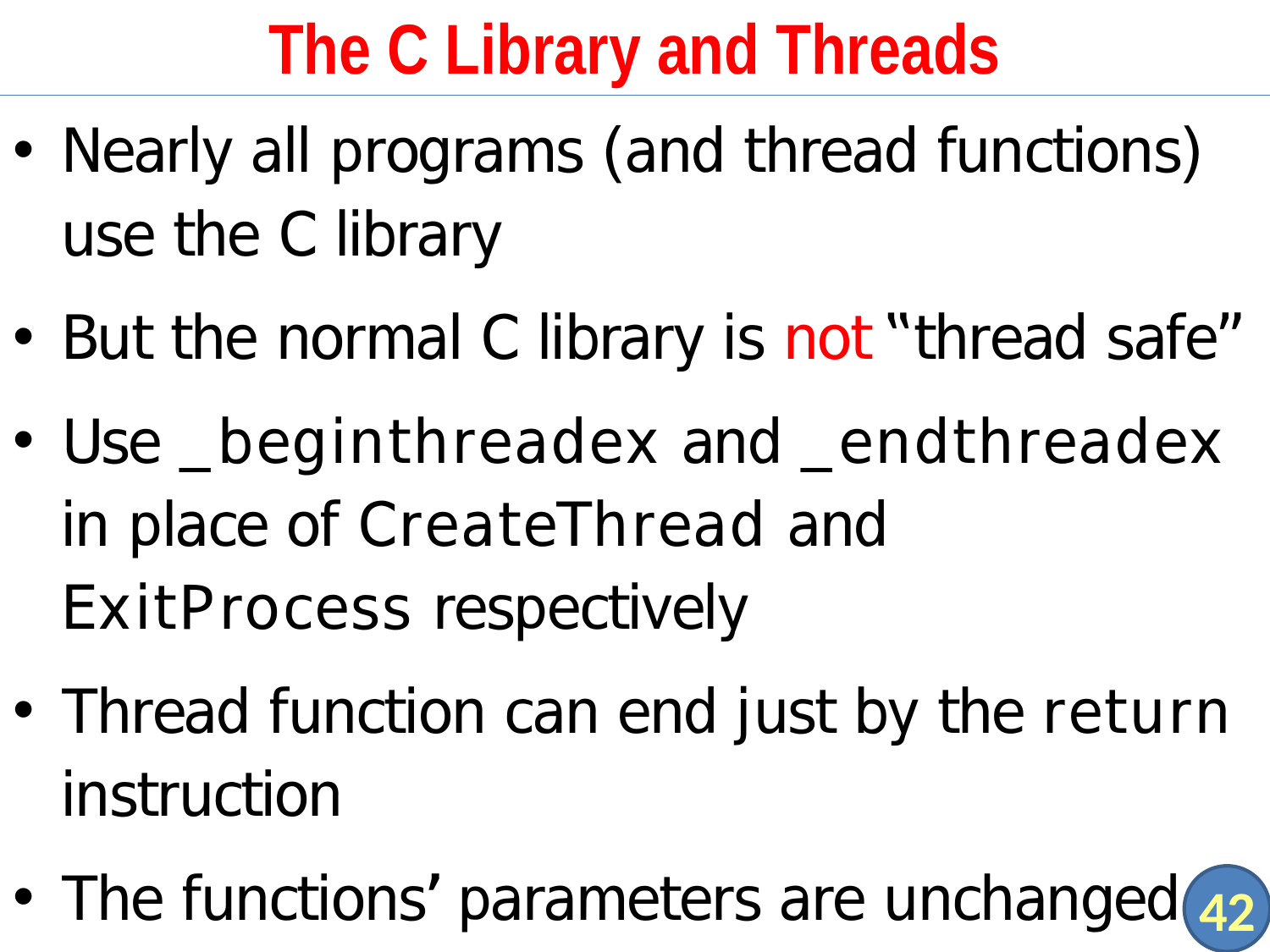

# The C Library and Threads
Nearly all programs (and thread functions) use the C library
But the normal C library is not “thread safe”
Use _beginthreadex and _endthreadex in place of CreateThread and ExitProcess respectively
Thread function can end just by the return instruction
The functions’ parameters are unchanged
42